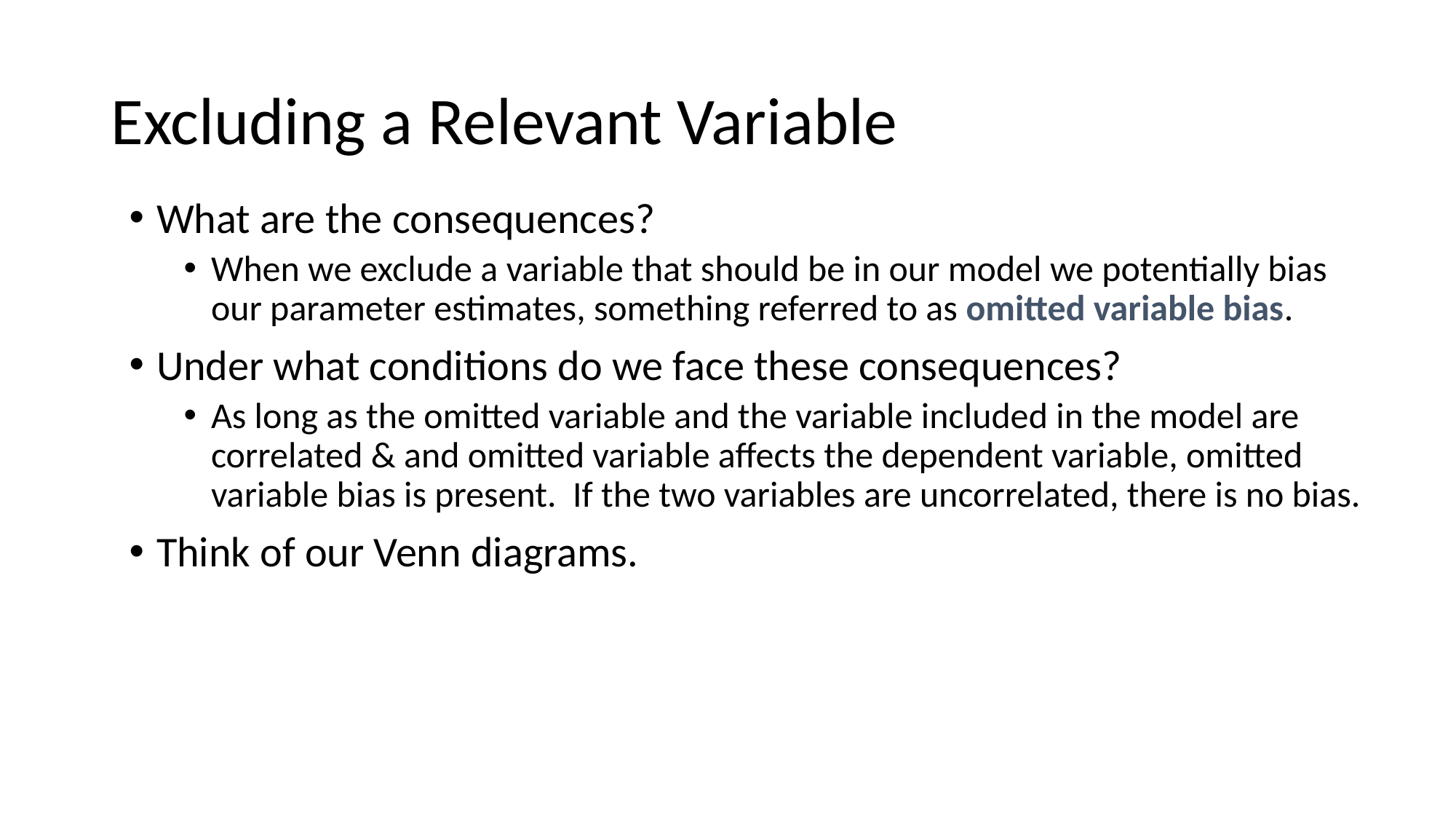

# Excluding a Relevant Variable
What are the consequences?
When we exclude a variable that should be in our model we potentially bias our parameter estimates, something referred to as omitted variable bias.
Under what conditions do we face these consequences?
As long as the omitted variable and the variable included in the model are correlated & and omitted variable affects the dependent variable, omitted variable bias is present.  If the two variables are uncorrelated, there is no bias.
Think of our Venn diagrams.